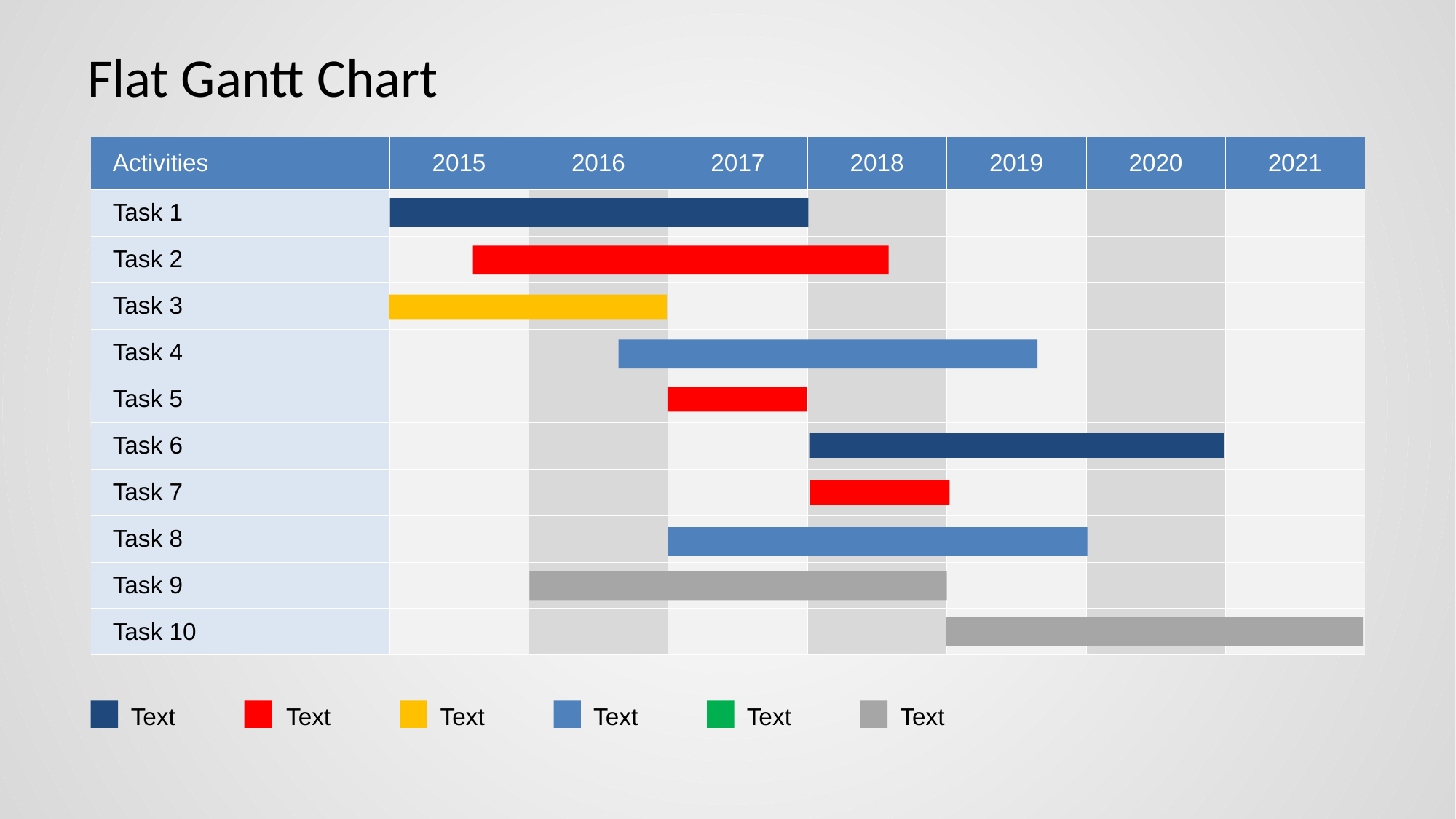

# Flat Gantt Chart
| Activities | 2015 | 2016 | 2017 | 2018 | 2019 | 2020 | 2021 |
| --- | --- | --- | --- | --- | --- | --- | --- |
| Task 1 |  |  |  |  |  |  |  |
| Task 2 |  |  |  |  |  |  |  |
| Task 3 |  |  |  |  |  |  |  |
| Task 4 |  |  |  |  |  |  |  |
| Task 5 |  |  |  |  |  |  |  |
| Task 6 |  |  |  |  |  |  |  |
| Task 7 |  |  |  |  |  |  |  |
| Task 8 |  |  |  |  |  |  |  |
| Task 9 |  |  |  |  |  |  |  |
| Task 10 |  |  |  |  |  |  |  |

Text

Text

Text

Text

Text

Text